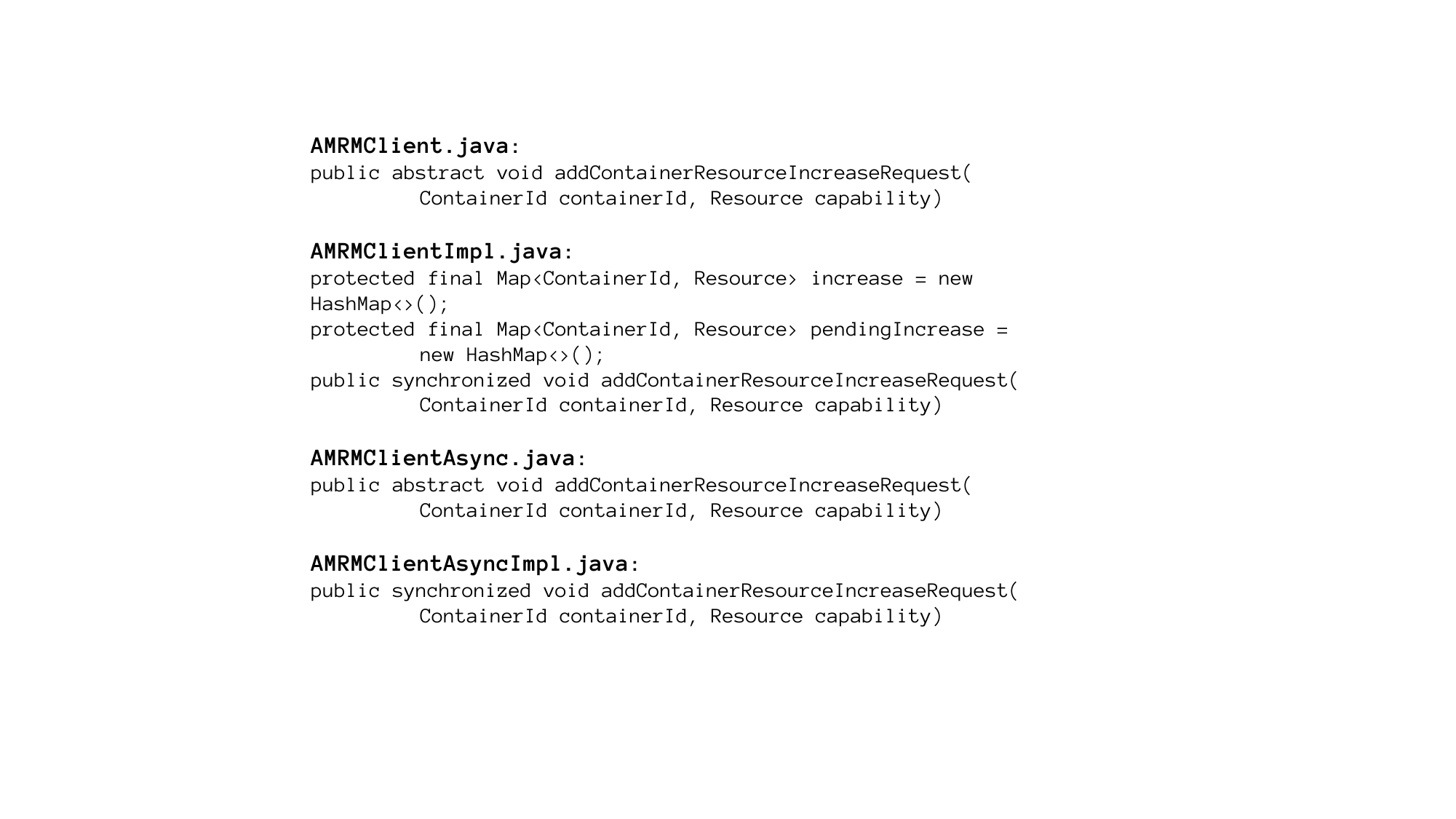

AMRMClient.java:
public abstract void addContainerResourceIncreaseRequest(
	ContainerId containerId, Resource capability)

AMRMClientImpl.java:
protected final Map<ContainerId, Resource> increase = new HashMap<>();
protected final Map<ContainerId, Resource> pendingIncrease =
	new HashMap<>();
public synchronized void addContainerResourceIncreaseRequest(
	ContainerId containerId, Resource capability)

AMRMClientAsync.java:
public abstract void addContainerResourceIncreaseRequest(
	ContainerId containerId, Resource capability)

AMRMClientAsyncImpl.java:
public synchronized void addContainerResourceIncreaseRequest(
	ContainerId containerId, Resource capability)